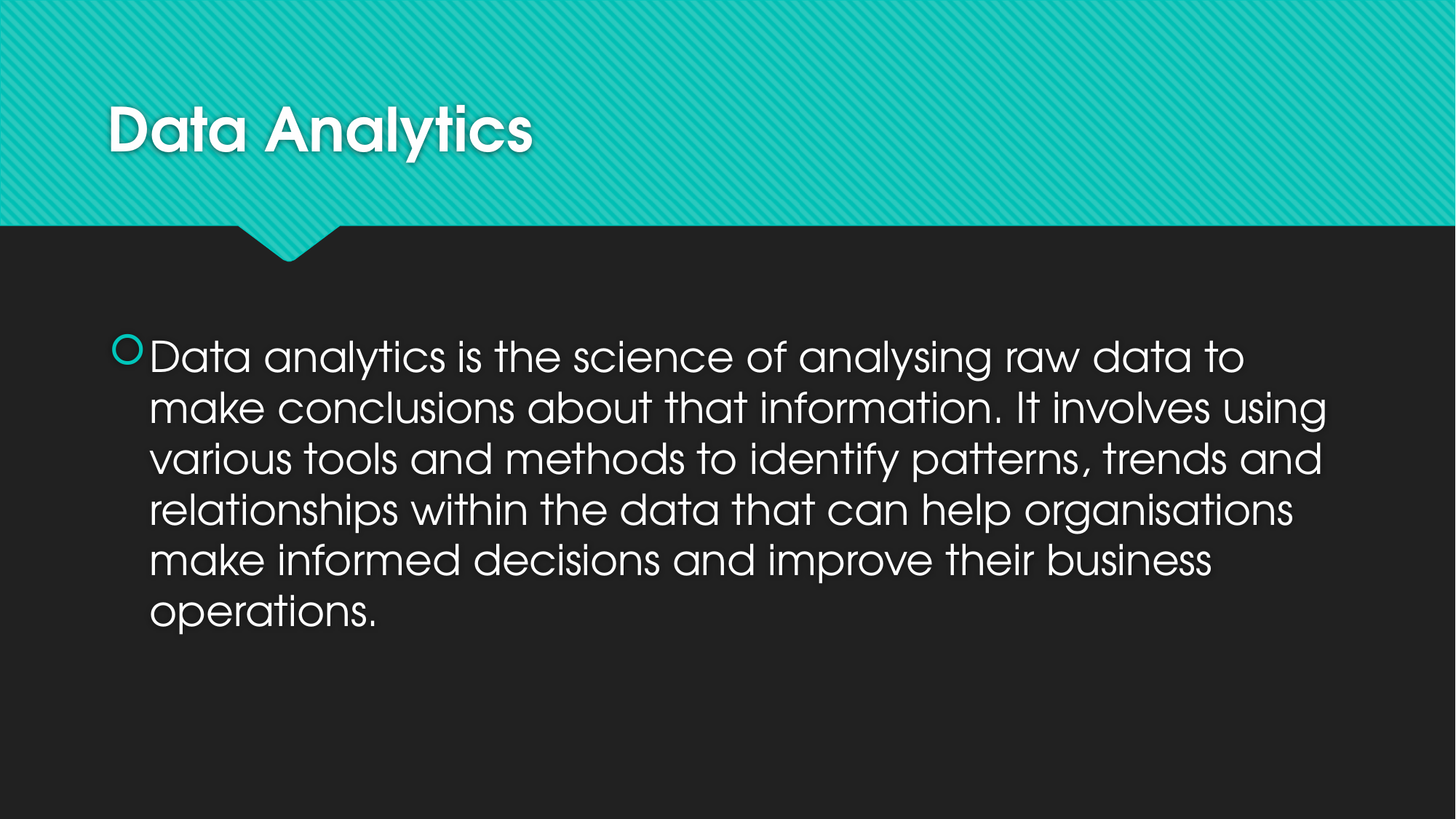

# Data Analytics
Data analytics is the science of analysing raw data to make conclusions about that information. It involves using various tools and methods to identify patterns, trends and relationships within the data that can help organisations make informed decisions and improve their business operations.